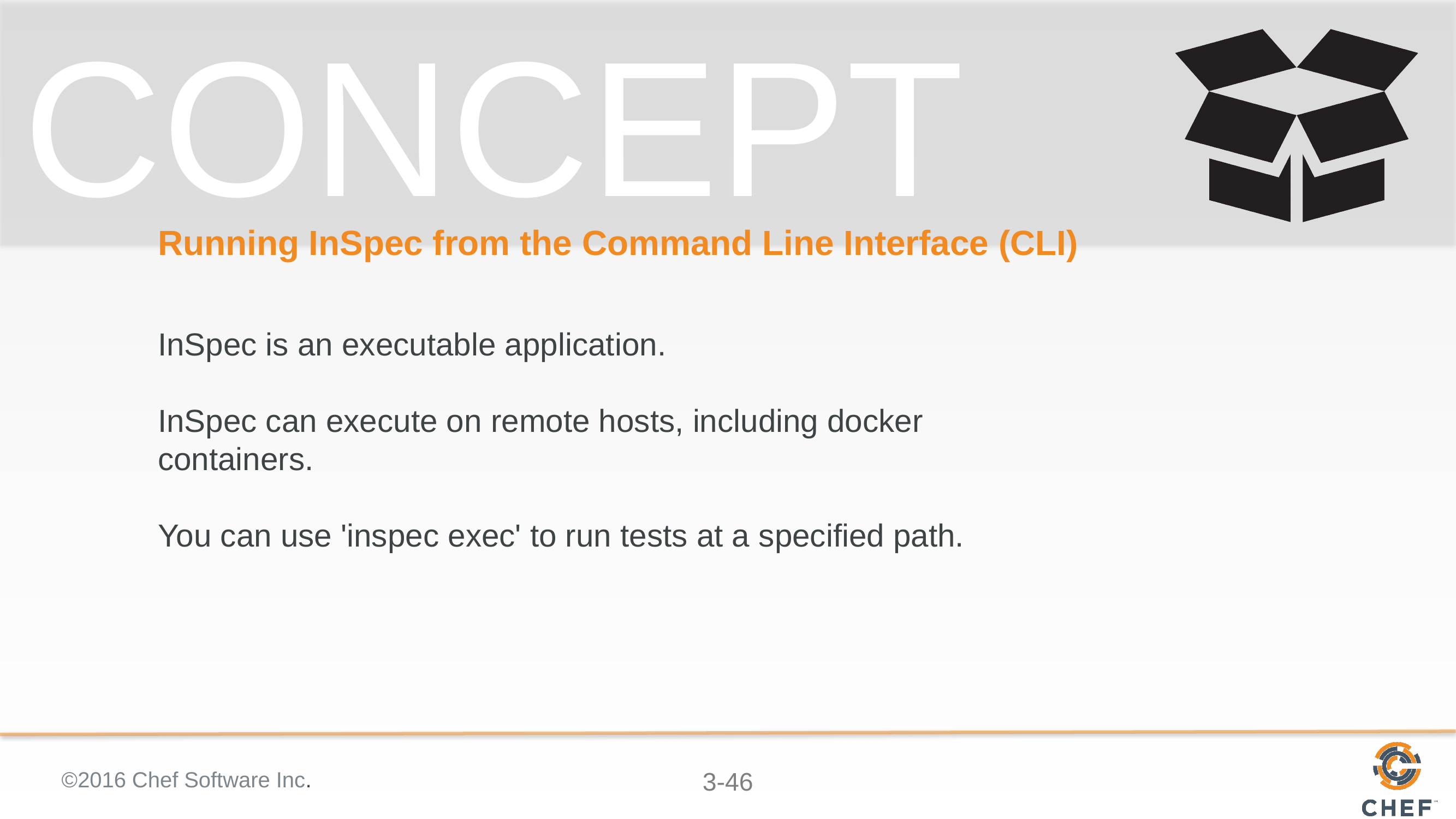

# Running InSpec from the Command Line Interface (CLI)
InSpec is an executable application.

InSpec can execute on remote hosts, including docker
containers.

You can use 'inspec exec' to run tests at a specified path.